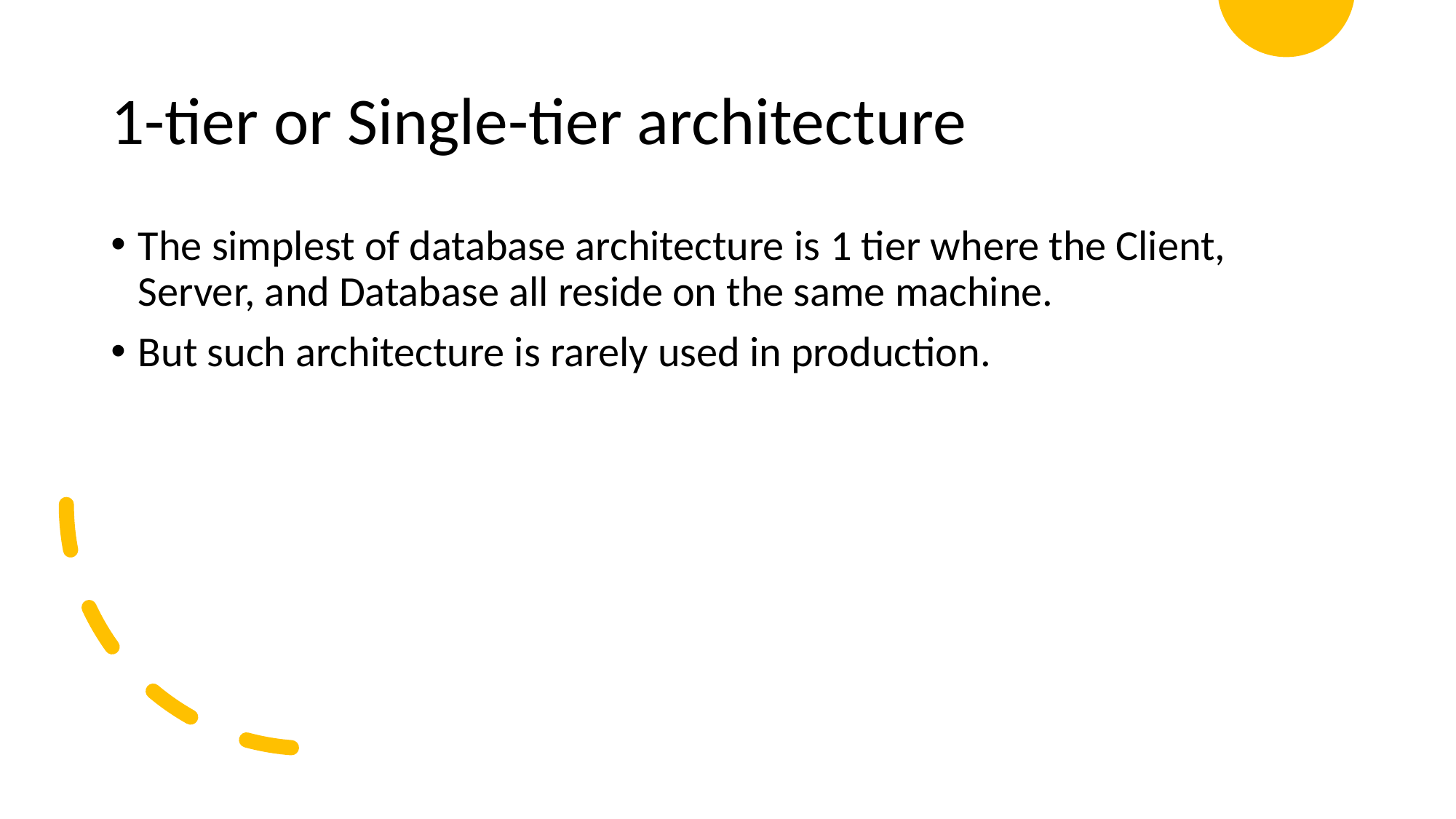

# 1-tier or Single-tier architecture
The simplest of database architecture is 1 tier where the Client, Server, and Database all reside on the same machine.
But such architecture is rarely used in production.